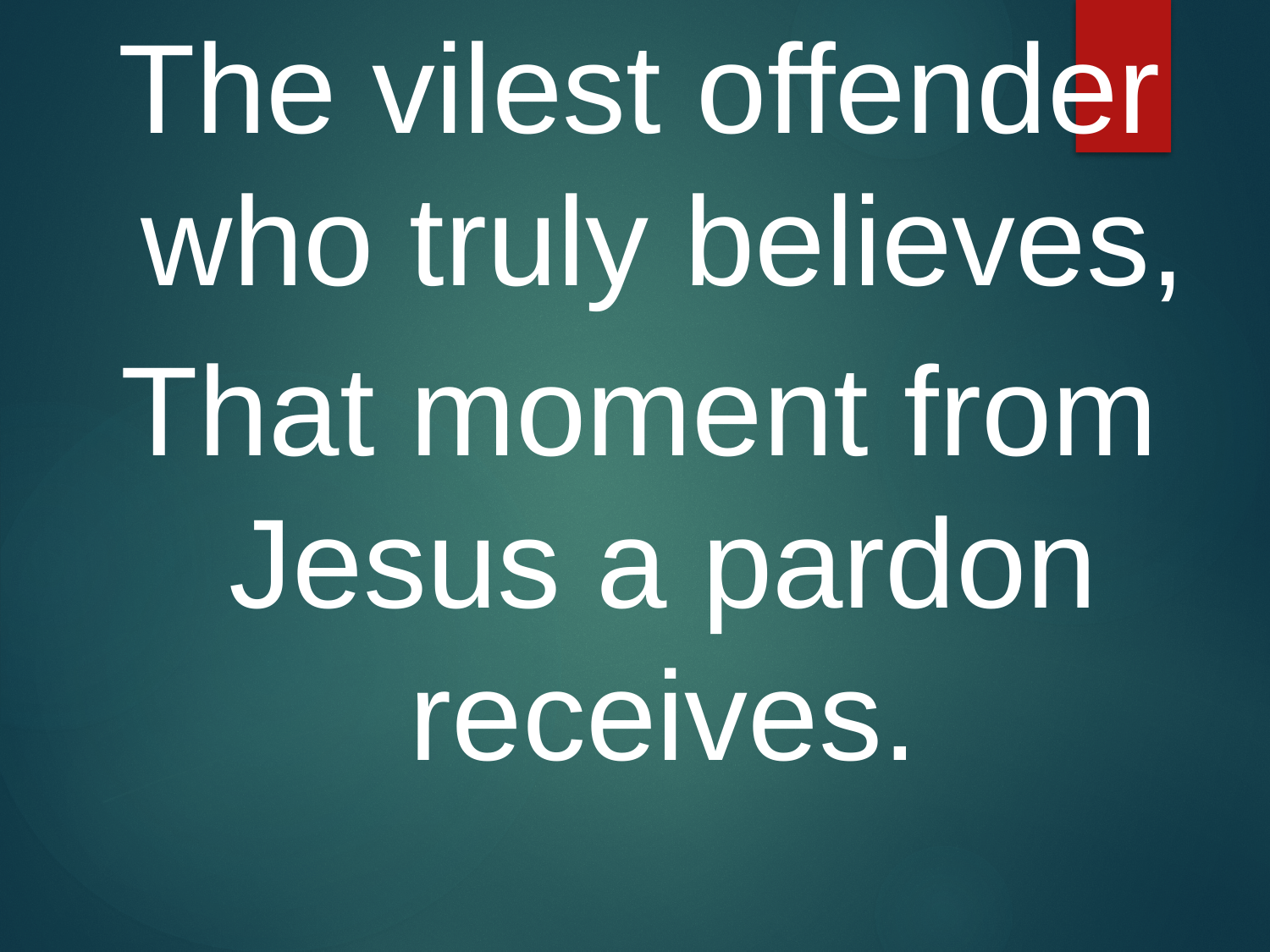

The vilest offender who truly believes,
That moment from Jesus a pardon receives.